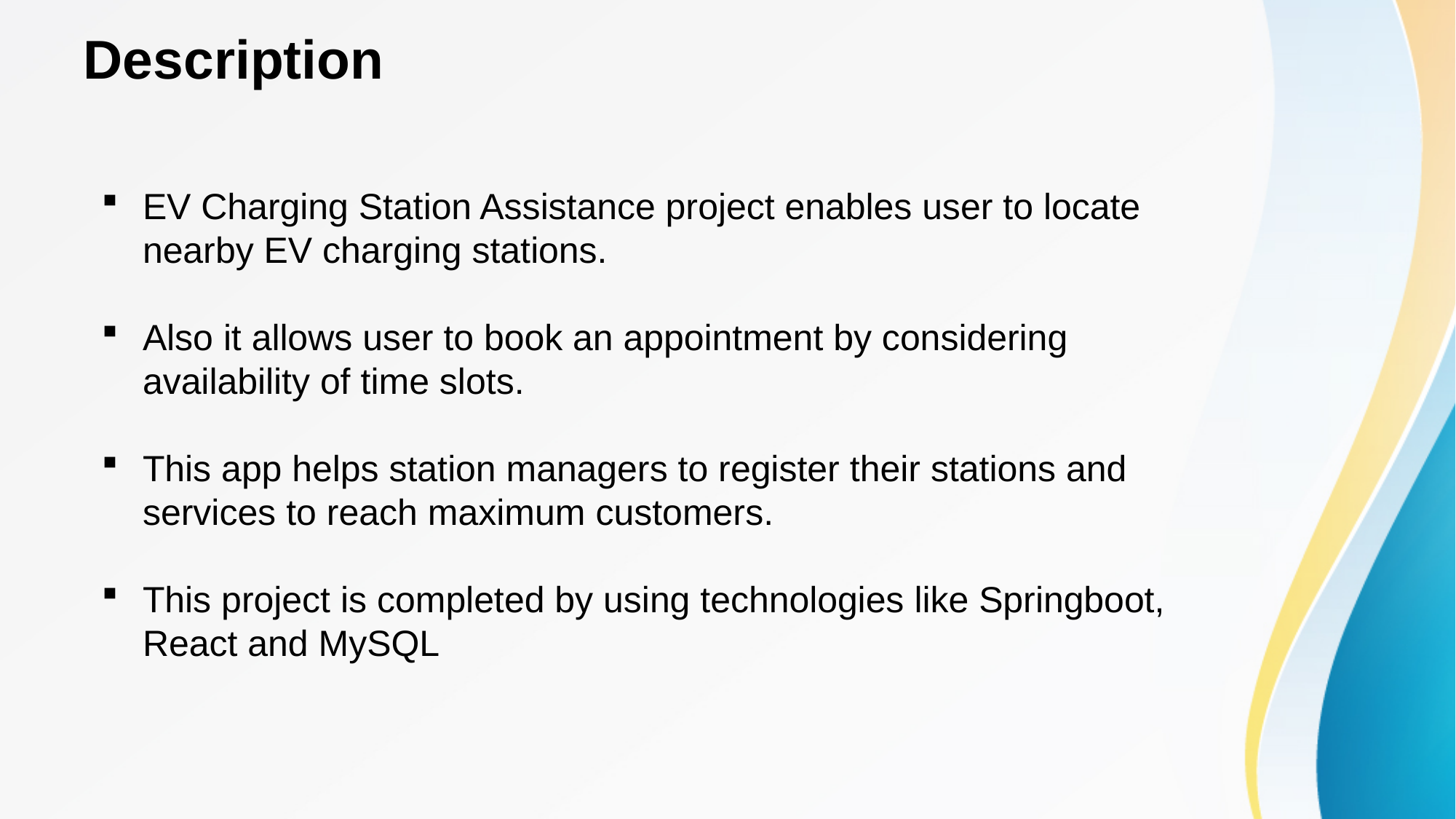

# Description
EV Charging Station Assistance project enables user to locate nearby EV charging stations.

Also it allows user to book an appointment by considering availability of time slots.

This app helps station managers to register their stations and services to reach maximum customers.

This project is completed by using technologies like Springboot, React and MySQL